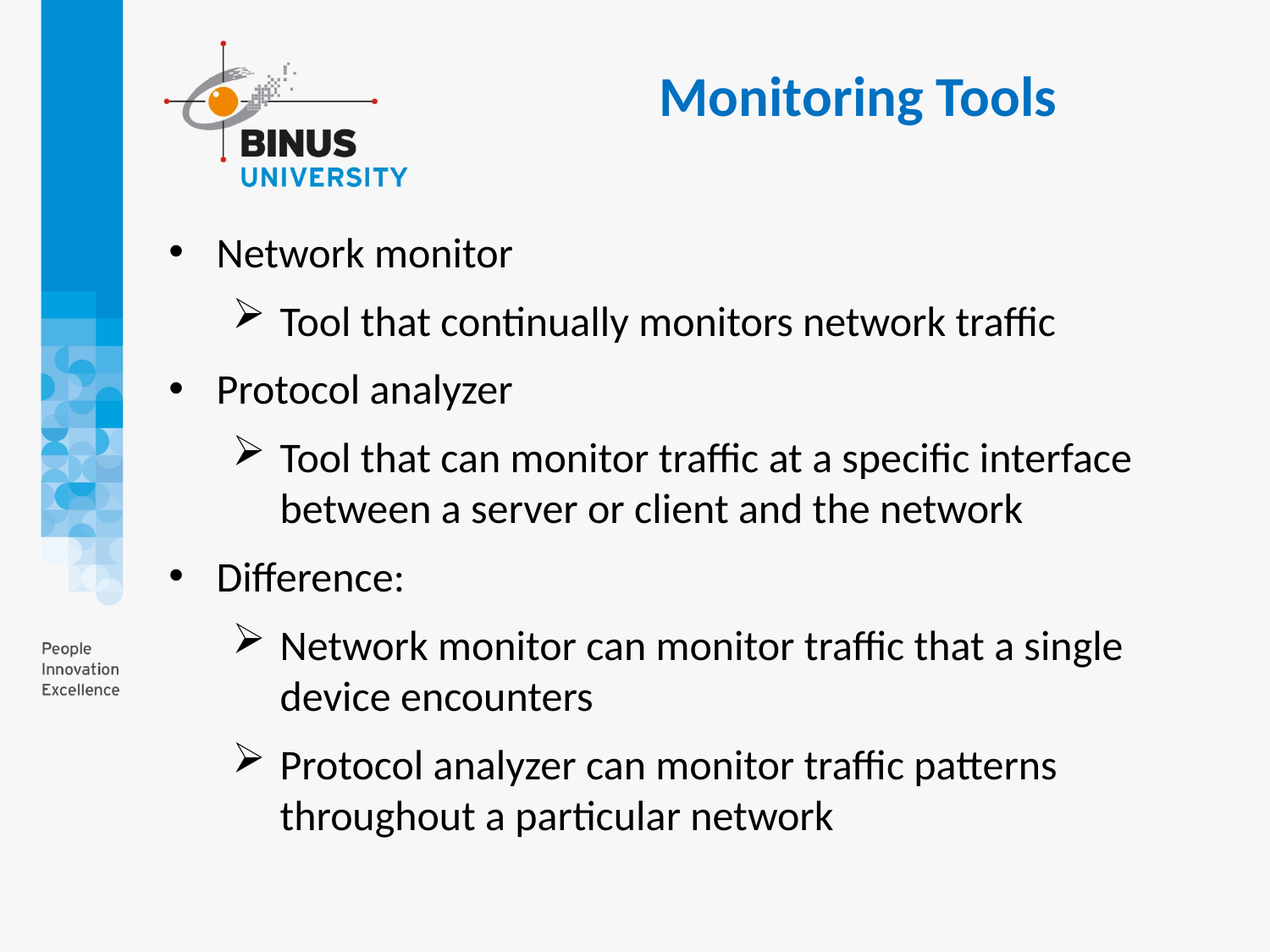

Monitoring Tools
Network monitor
Tool that continually monitors network traffic
Protocol analyzer
Tool that can monitor traffic at a specific interface between a server or client and the network
Difference:
Network monitor can monitor traffic that a single device encounters
Protocol analyzer can monitor traffic patterns throughout a particular network